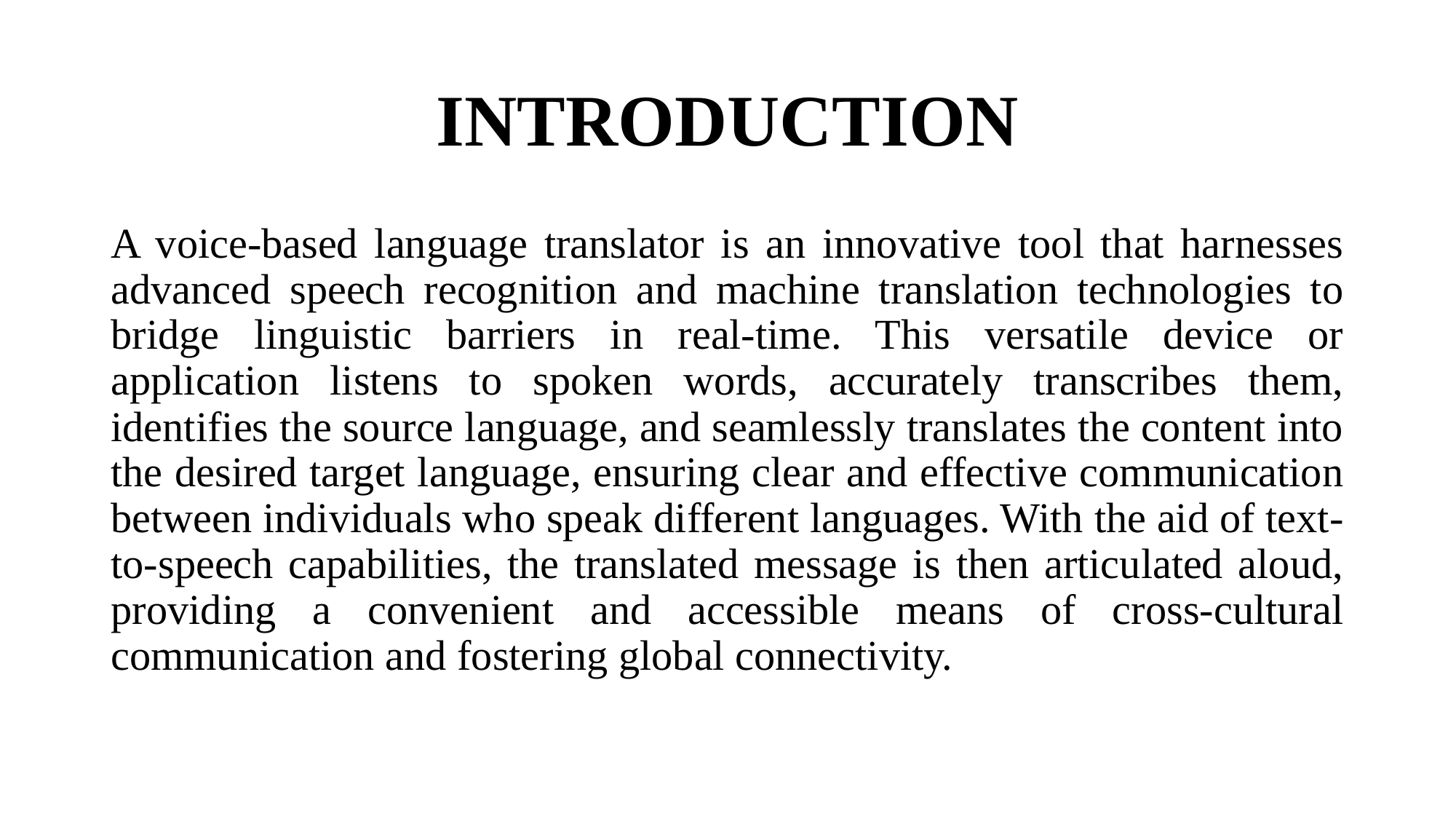

# INTRODUCTION
A voice-based language translator is an innovative tool that harnesses advanced speech recognition and machine translation technologies to bridge linguistic barriers in real-time. This versatile device or application listens to spoken words, accurately transcribes them, identifies the source language, and seamlessly translates the content into the desired target language, ensuring clear and effective communication between individuals who speak different languages. With the aid of text-to-speech capabilities, the translated message is then articulated aloud, providing a convenient and accessible means of cross-cultural communication and fostering global connectivity.